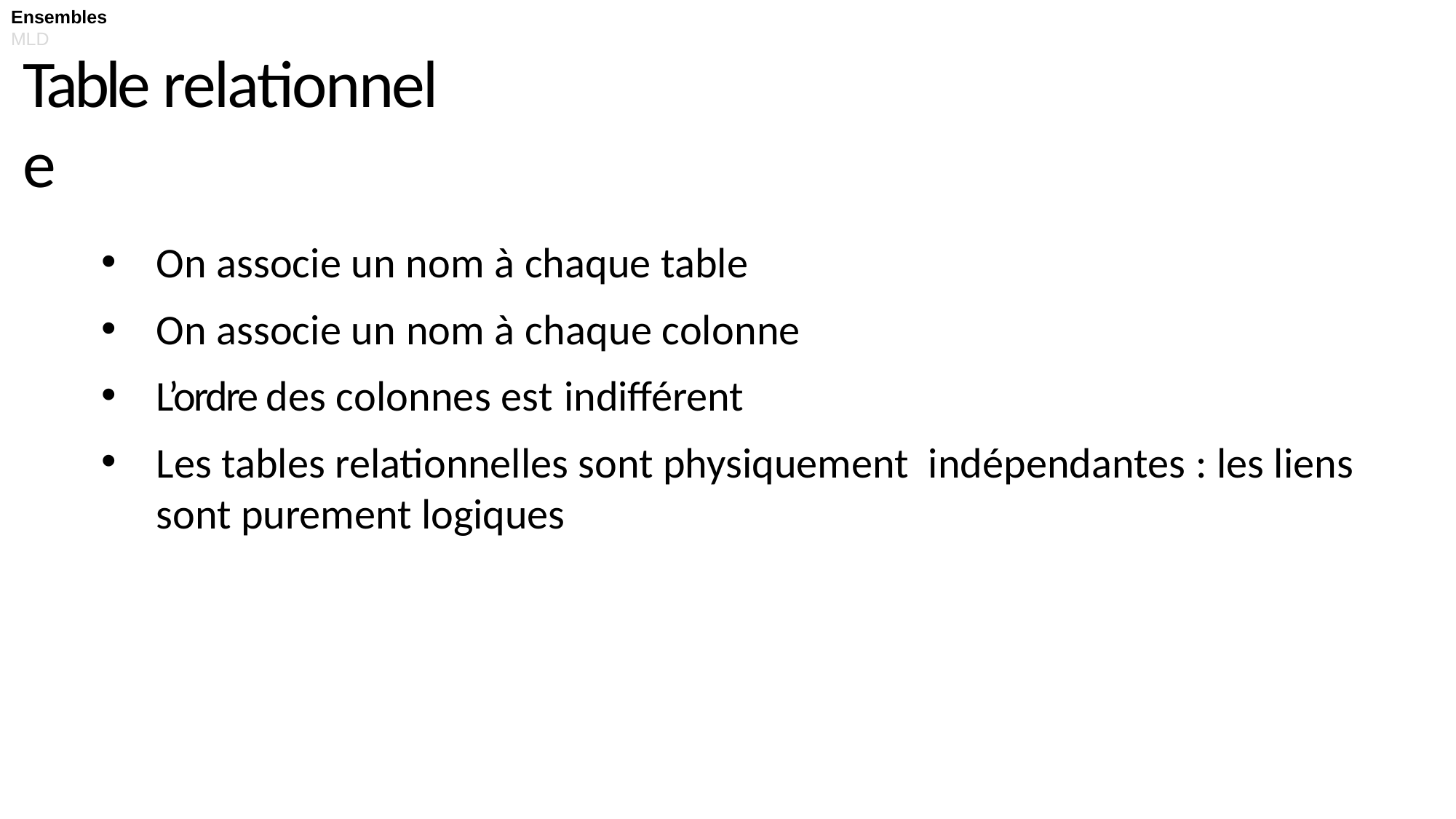

Page 6
Ensembles	MLD
# Table relationnel e
On associe un nom à chaque table
On associe un nom à chaque colonne
L’ordre des colonnes est indifférent
Les tables relationnelles sont physiquement  indépendantes : les liens sont purement logiques